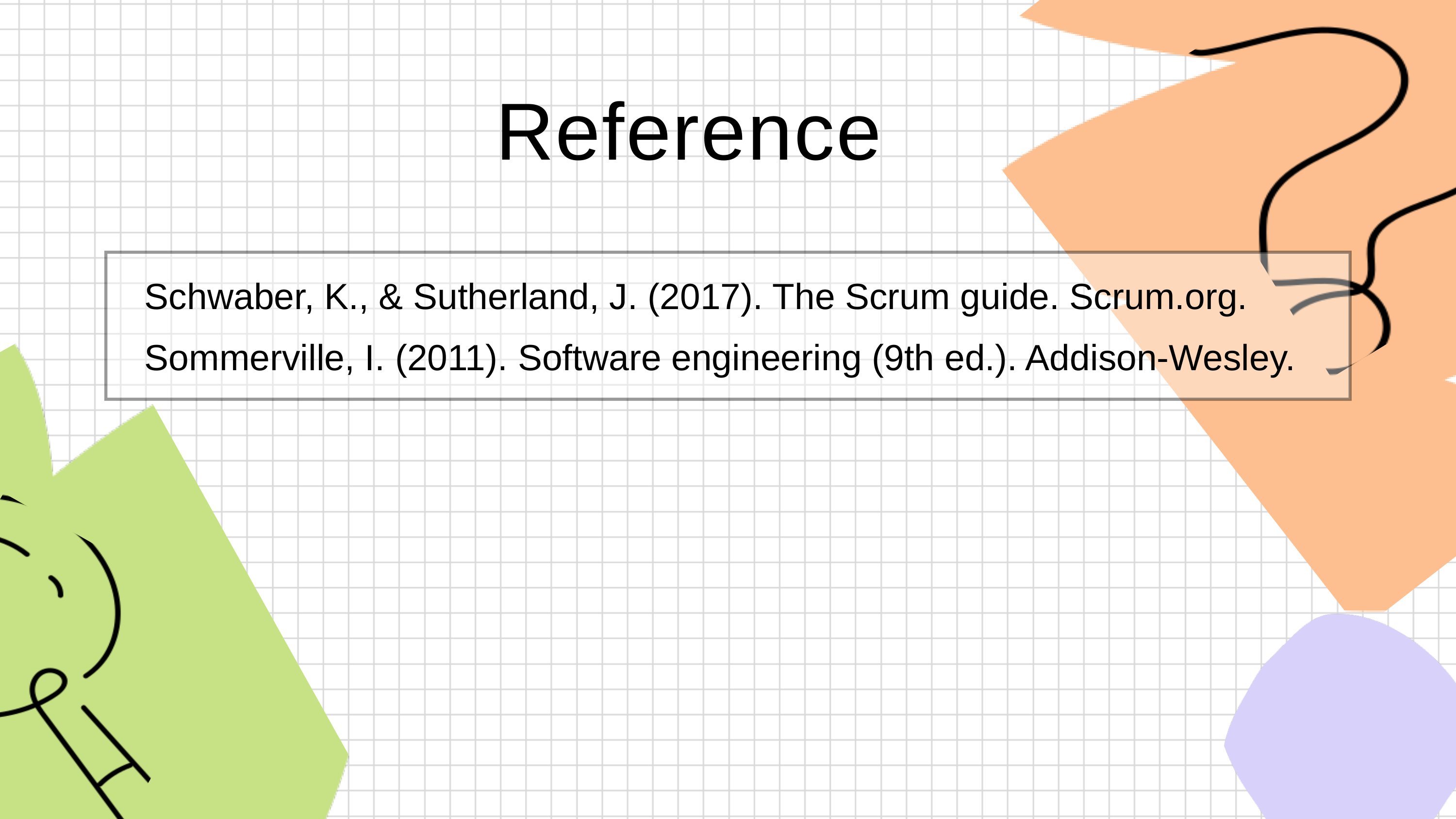

Reference

Schwaber, K., & Sutherland, J. (2017). The Scrum guide. Scrum.org.
Sommerville, I. (2011). Software engineering (9th ed.). Addison-Wesley.